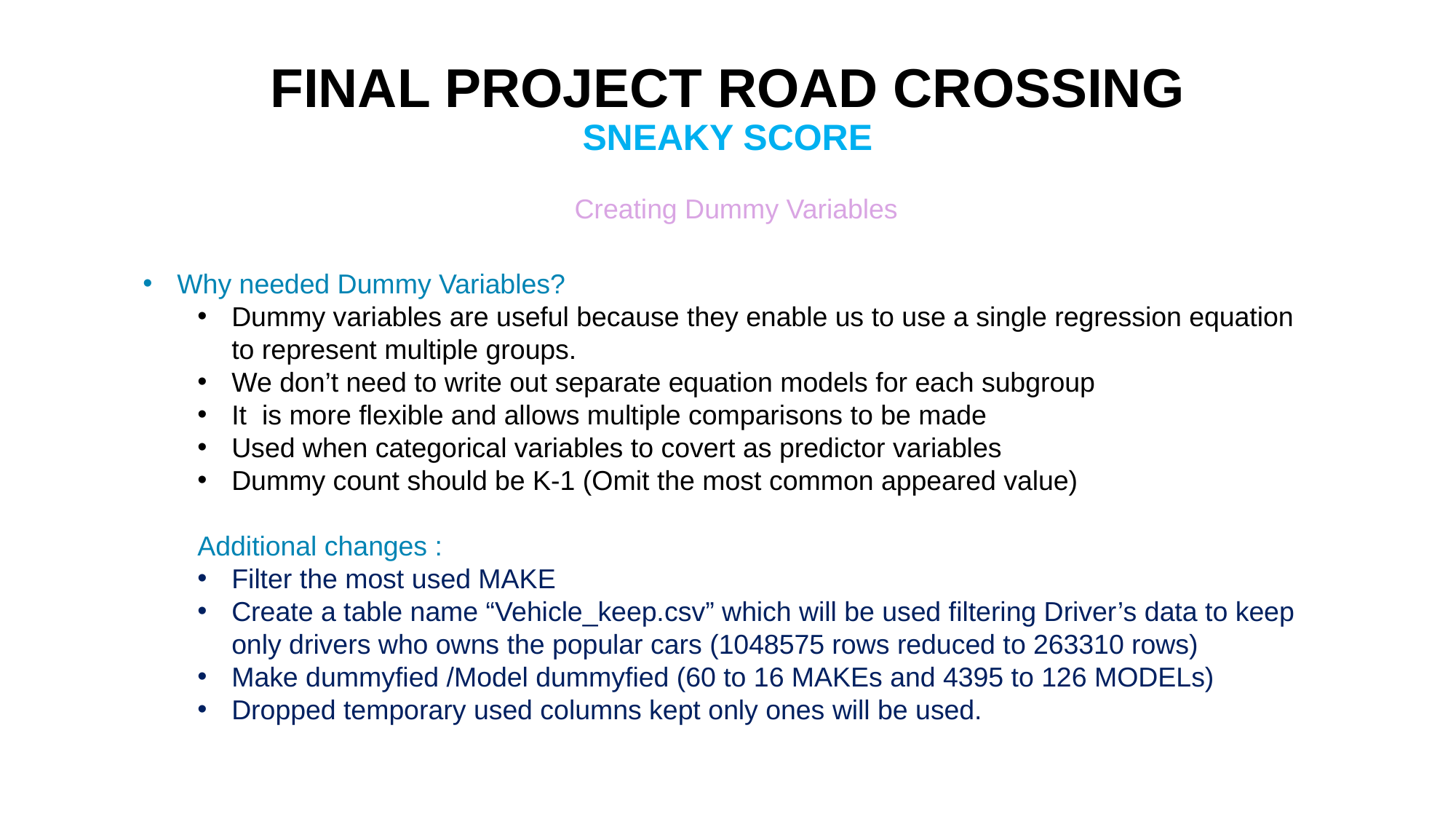

# FINAL PROJECT Road Crossing SNEAKY score
Creating Dummy Variables
Why needed Dummy Variables?
Dummy variables are useful because they enable us to use a single regression equation to represent multiple groups.
We don’t need to write out separate equation models for each subgroup
It  is more flexible and allows multiple comparisons to be made
Used when categorical variables to covert as predictor variables
Dummy count should be K-1 (Omit the most common appeared value)

Additional changes :
Filter the most used MAKE
Create a table name “Vehicle_keep.csv” which will be used filtering Driver’s data to keep only drivers who owns the popular cars (1048575 rows reduced to 263310 rows)
Make dummyfied /Model dummyfied (60 to 16 MAKEs and 4395 to 126 MODELs)
Dropped temporary used columns kept only ones will be used.